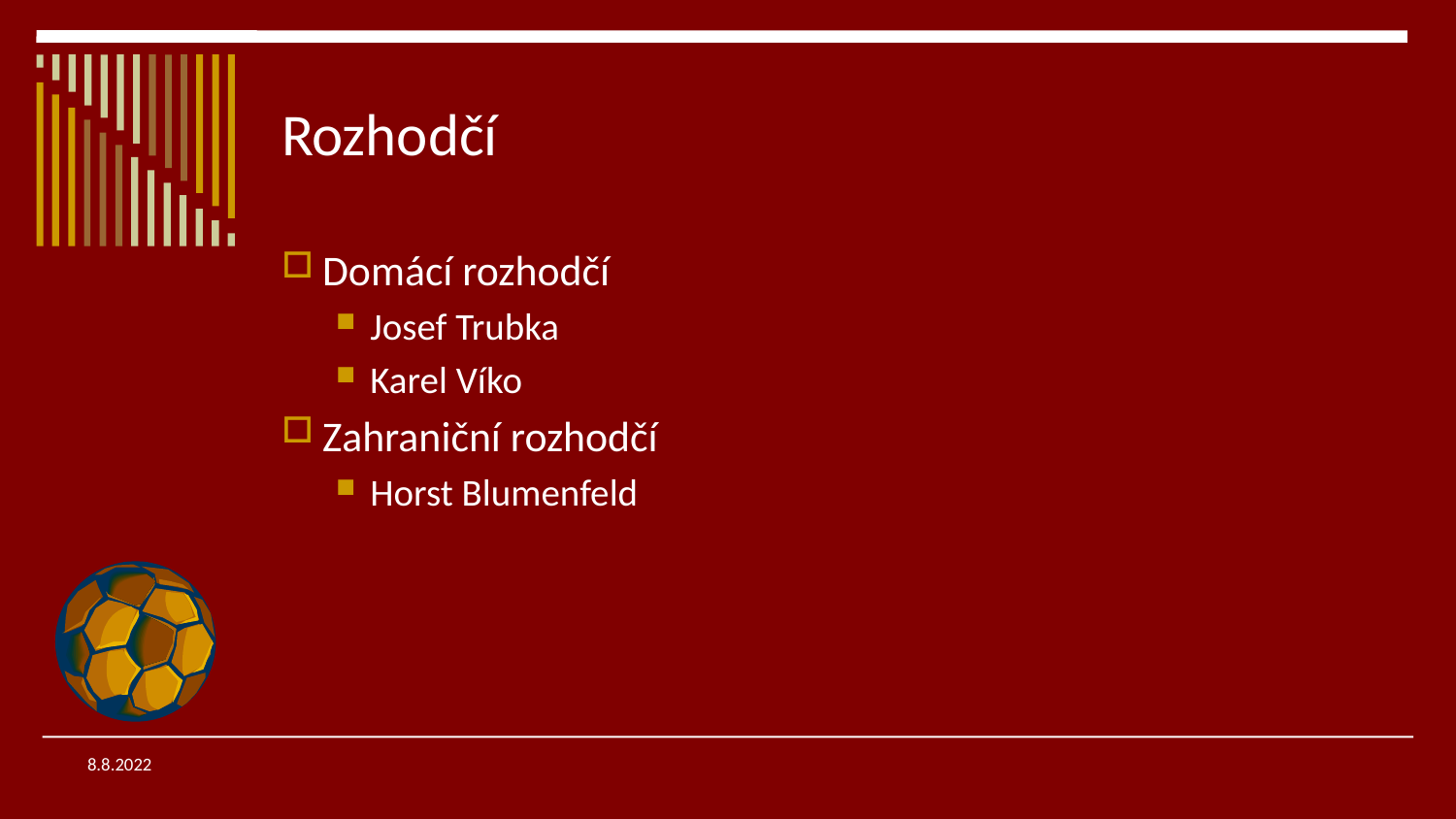

# Rozhodčí
Domácí rozhodčí
Josef Trubka
Karel Víko
Zahraniční rozhodčí
Horst Blumenfeld

8.8.2022